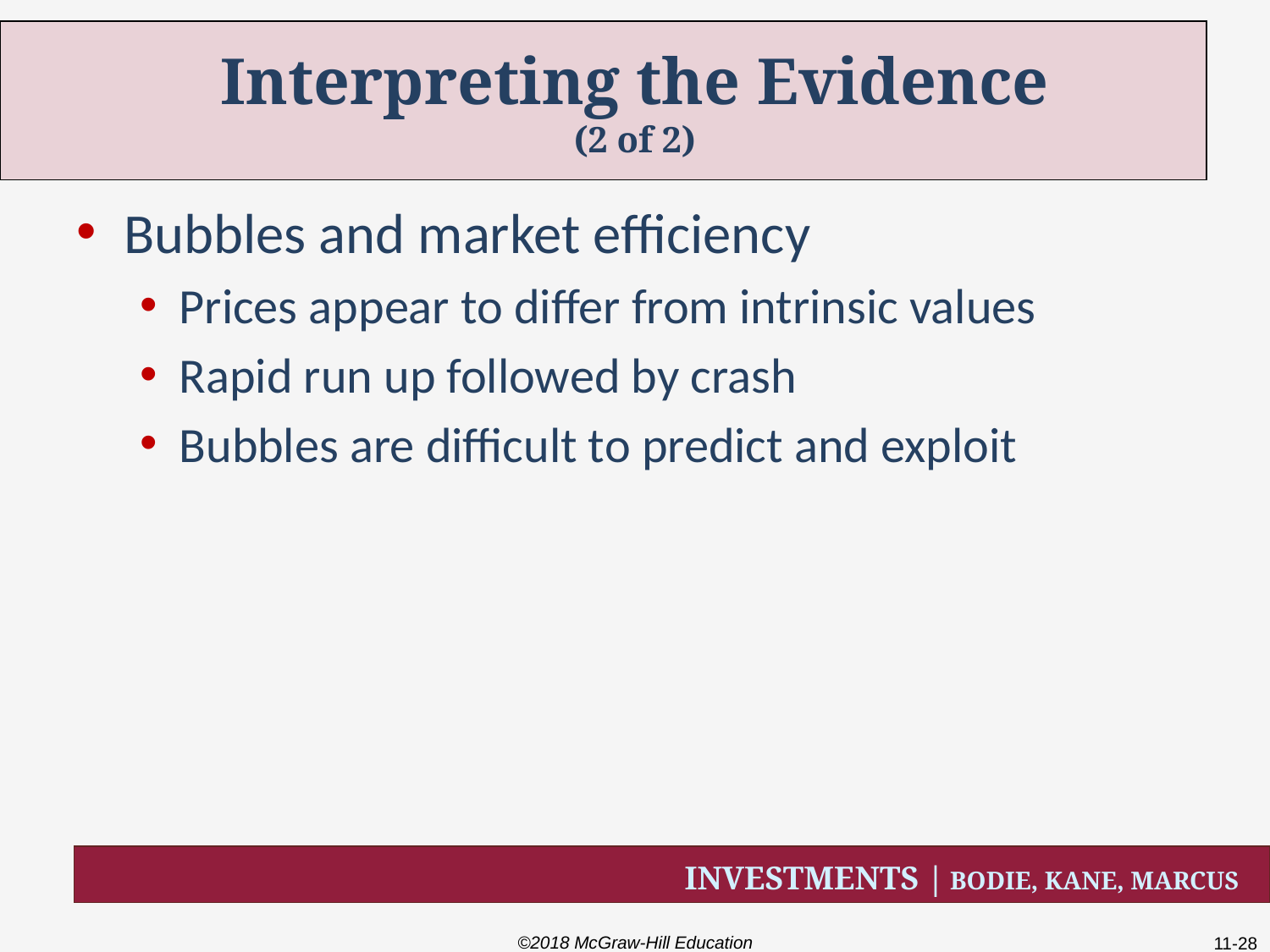

# Interpreting the Evidence (2 of 2)
Bubbles and market efficiency
Prices appear to differ from intrinsic values
Rapid run up followed by crash
Bubbles are difficult to predict and exploit
©2018 McGraw-Hill Education
11-28